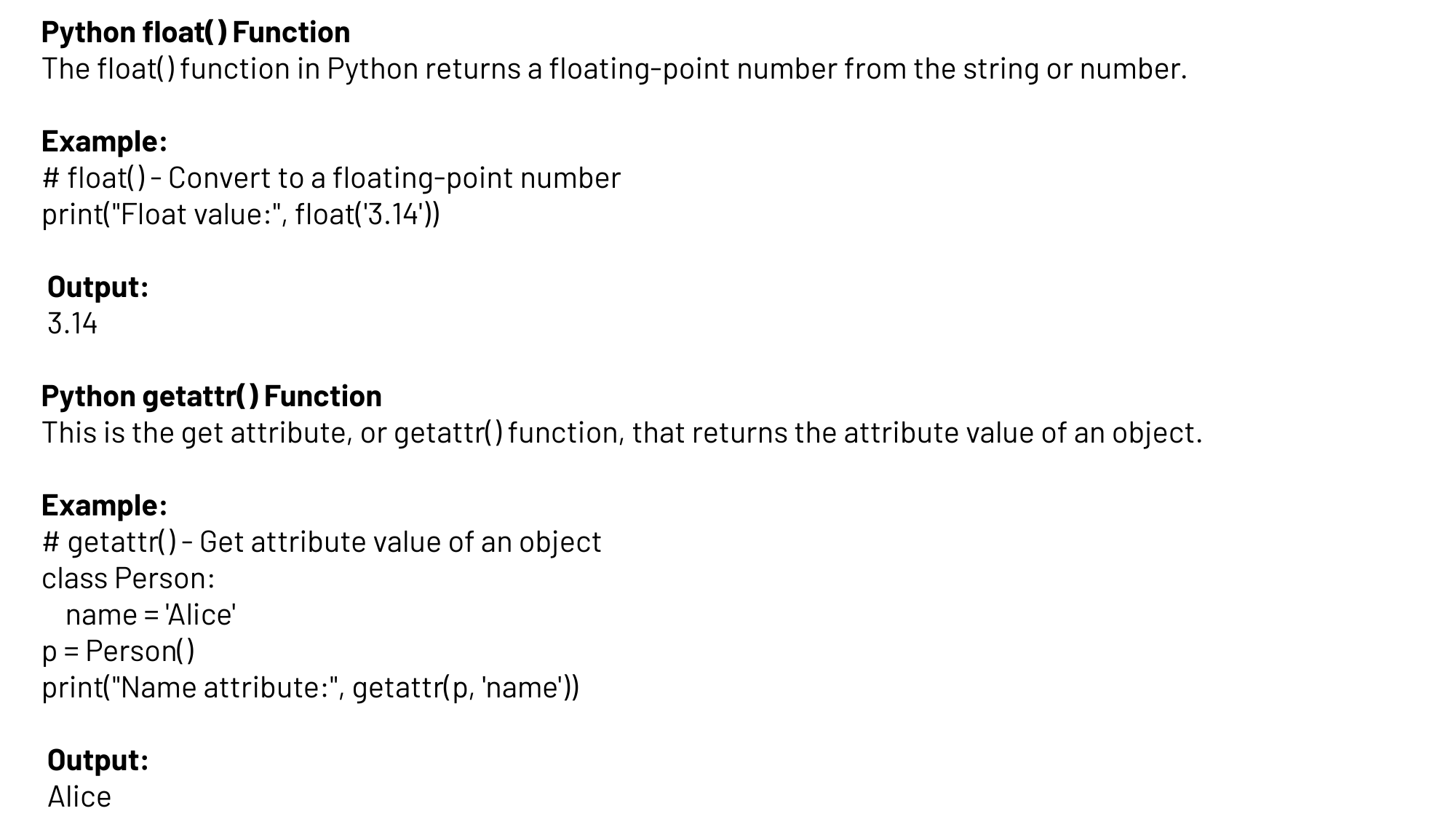

Python float() Function
The float() function in Python returns a floating-point number from the string or number.

Example:
# float() - Convert to a floating-point number
print("Float value:", float('3.14'))

 Output:
 3.14

Python getattr() Function
This is the get attribute, or getattr() function, that returns the attribute value of an object.

Example:
# getattr() - Get attribute value of an object
class Person:
    name = 'Alice'
p = Person()
print("Name attribute:", getattr(p, 'name'))

 Output:
 Alice